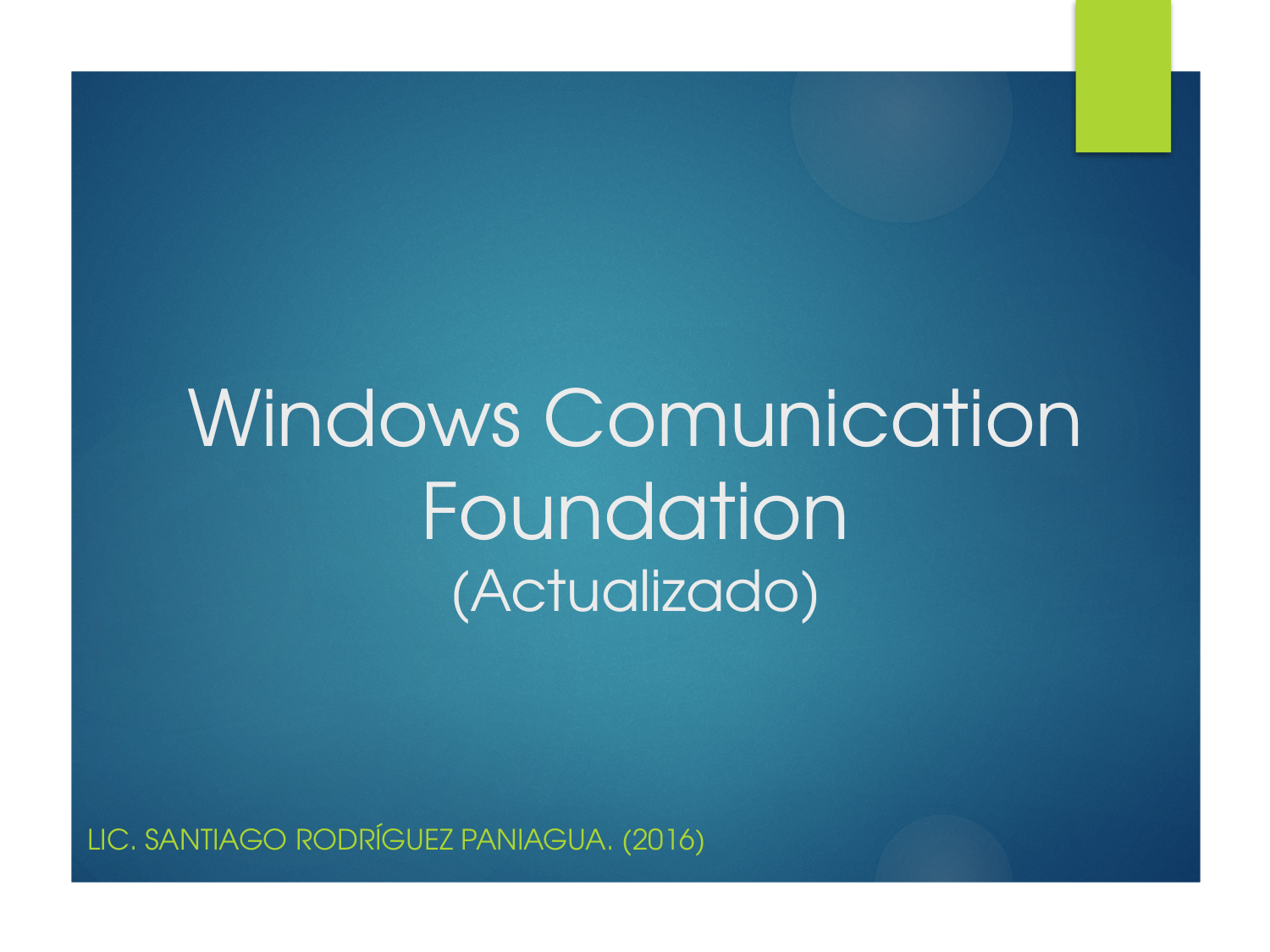

# Windows Comunication Foundation (Actualizado)
Lic. Santiago Rodríguez Paniagua. (2016)